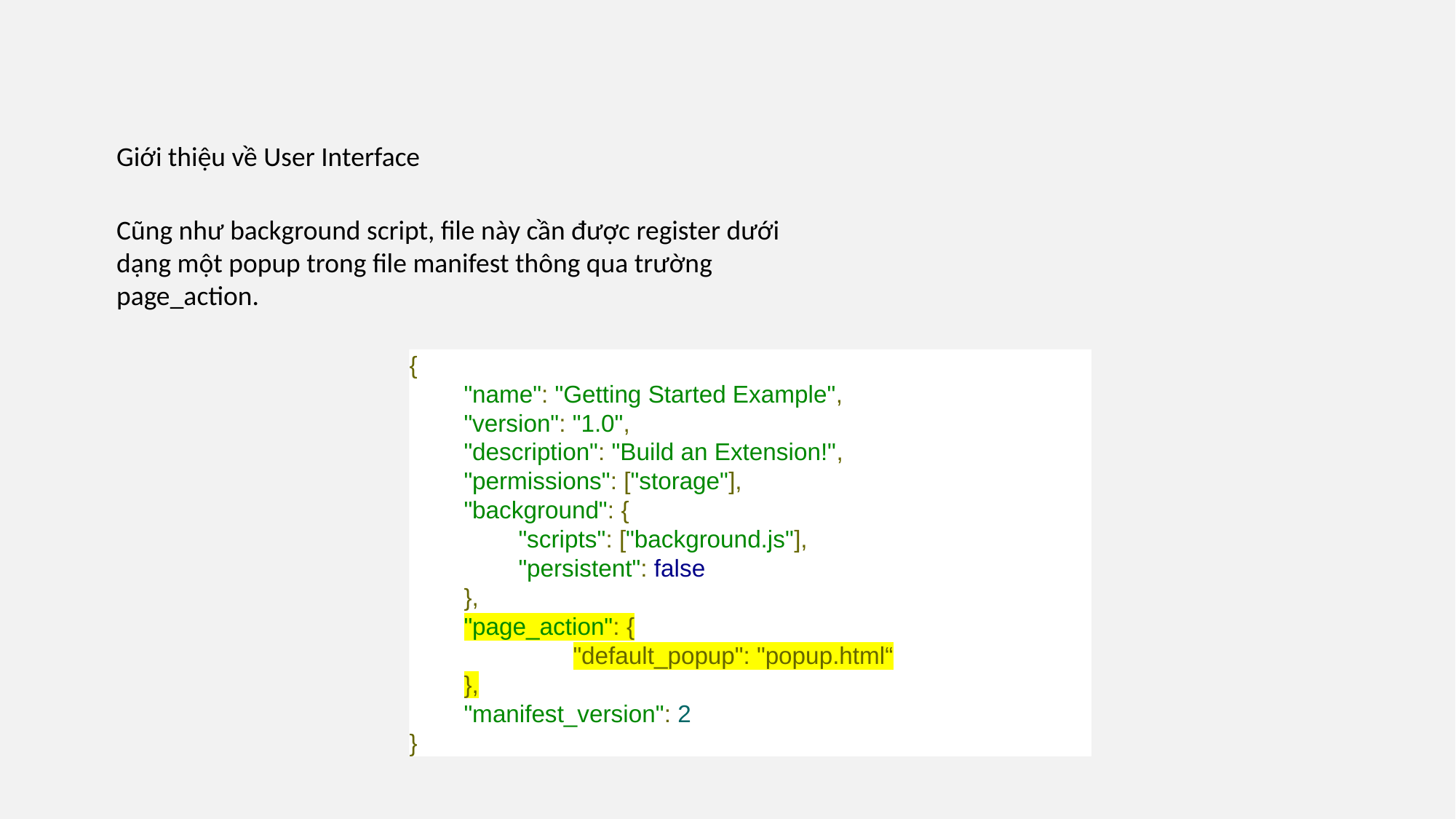

Giới thiệu về User Interface
Cũng như background script, file này cần được register dưới dạng một popup trong file manifest thông qua trường page_action.
{
"name": "Getting Started Example",
"version": "1.0",
"description": "Build an Extension!",
"permissions": ["storage"],
"background": {
"scripts": ["background.js"],
"persistent": false
},
"page_action": {
	"default_popup": "popup.html“
},
"manifest_version": 2
}